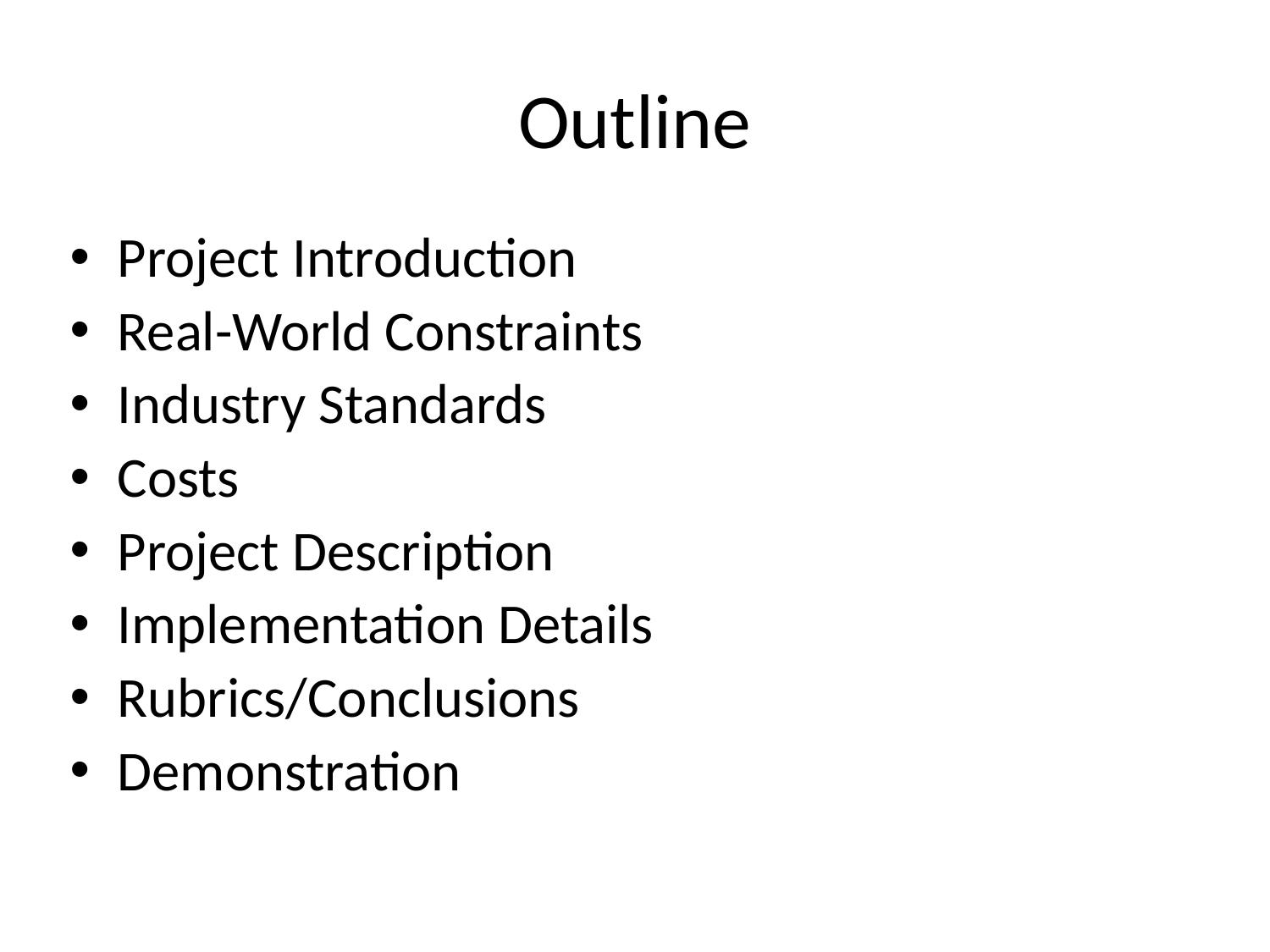

# Outline
Project Introduction
Real-World Constraints
Industry Standards
Costs
Project Description
Implementation Details
Rubrics/Conclusions
Demonstration